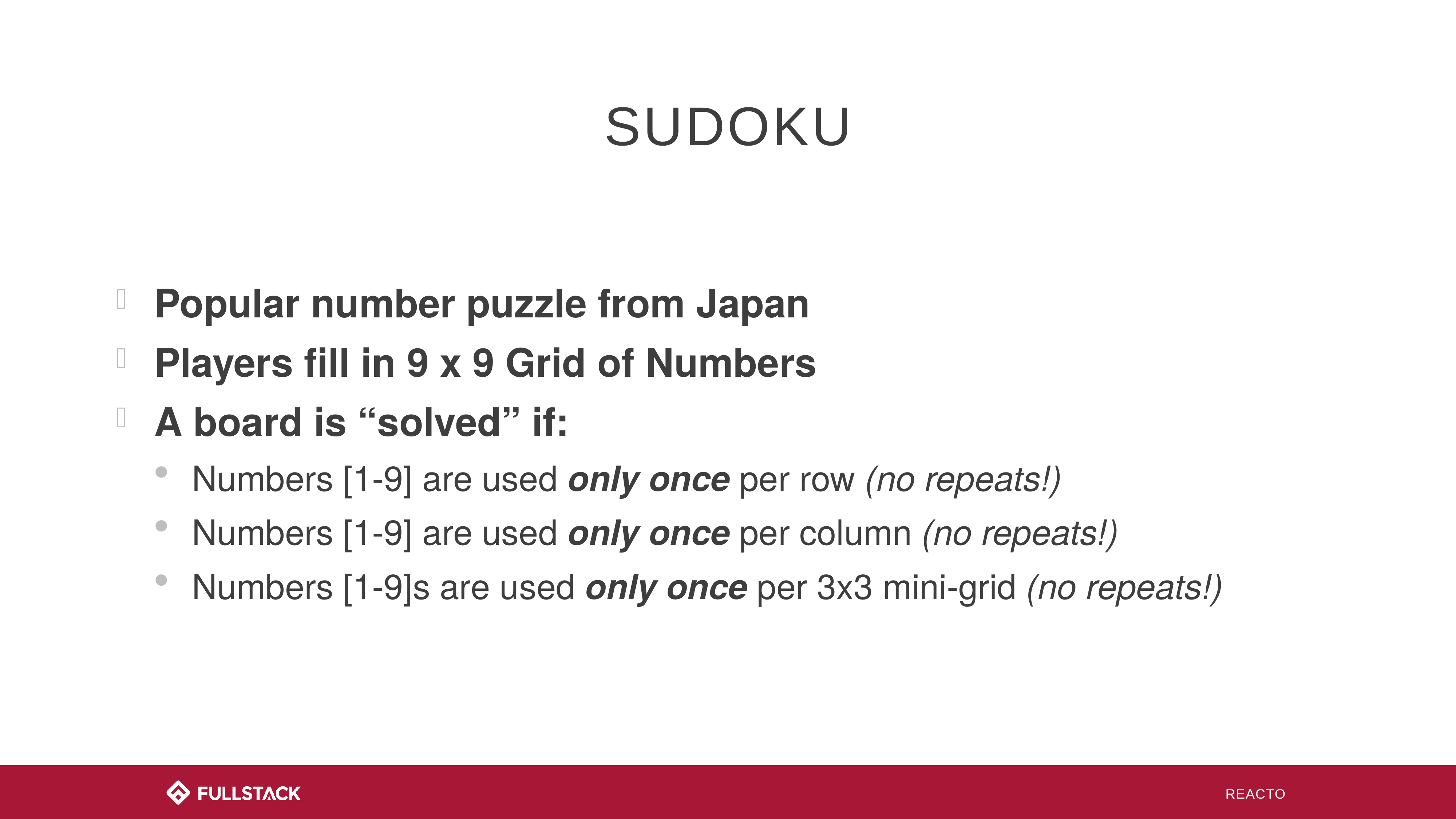

# Sudoku
Popular number puzzle from Japan
Players fill in 9 x 9 Grid of Numbers
A board is “solved” if:
Numbers [1-9] are used only once per row (no repeats!)
Numbers [1-9] are used only once per column (no repeats!)
Numbers [1-9]s are used only once per 3x3 mini-grid (no repeats!)
10
REACTO